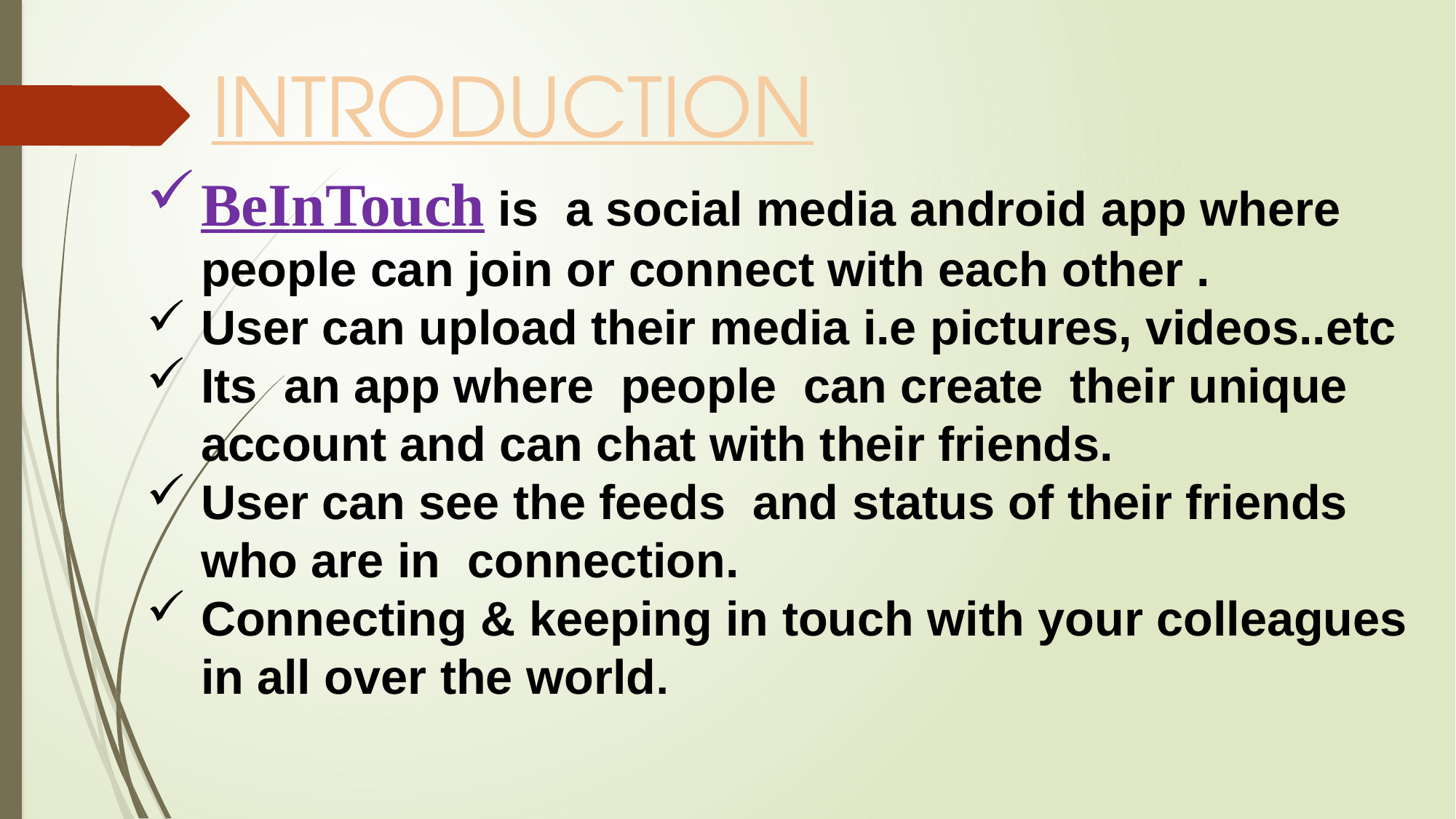

INTRODUCTION
BeInTouch is  a social media android app where people can join or connect with each other .
User can upload their media i.e pictures, videos..etc
Its  an app where  people  can create  their unique account and can chat with their friends.
User can see the feeds  and status of their friends  who are in  connection.
Connecting & keeping in touch with your colleagues in all over the world.